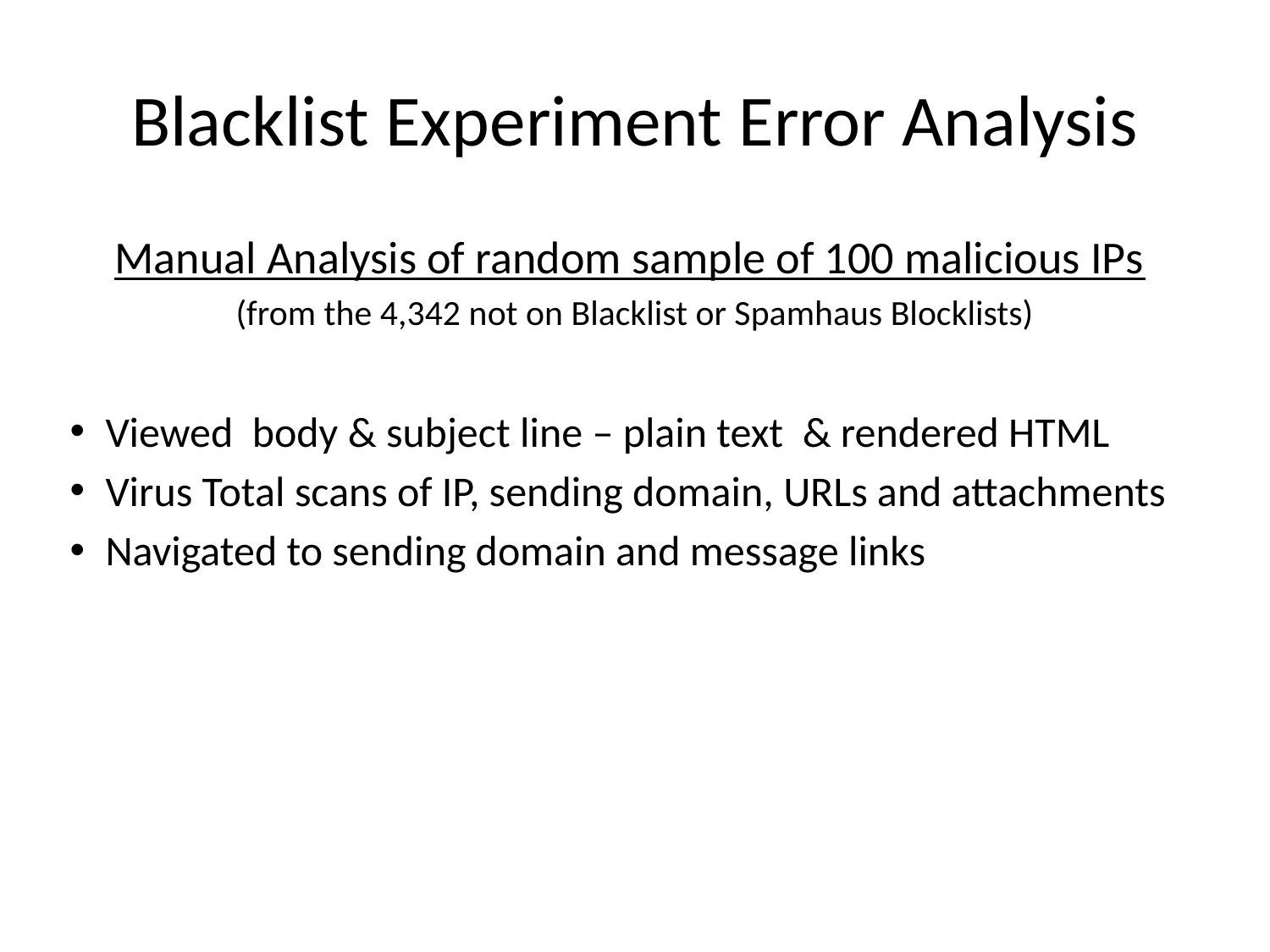

# Blacklist Experiment Error Analysis
Manual Analysis of random sample of 100 malicious IPs
(from the 4,342 not on Blacklist or Spamhaus Blocklists)

Viewed  body & subject line – plain text  & rendered HTML
Virus Total scans of IP, sending domain, URLs and attachments
Navigated to sending domain and message links